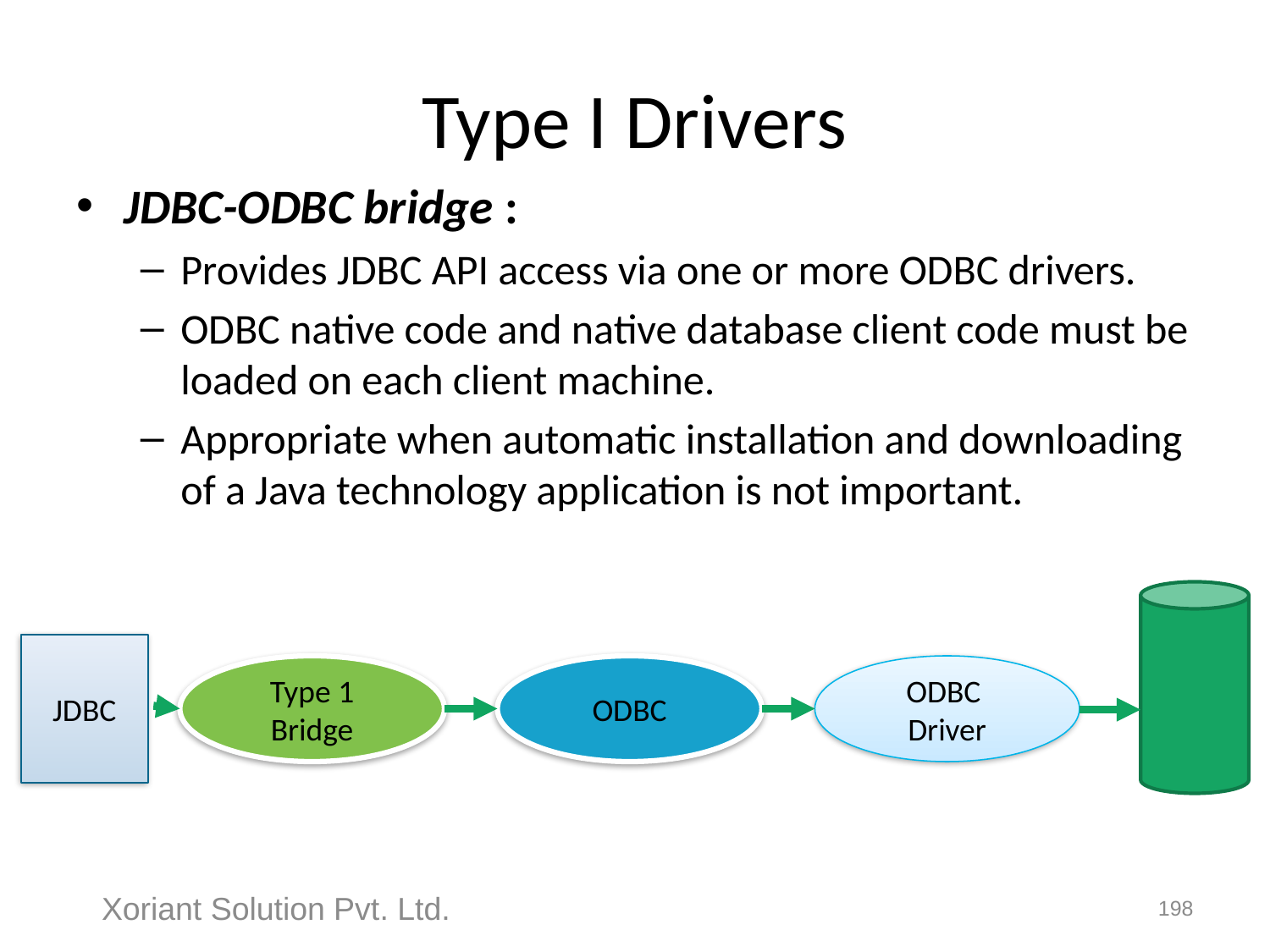

# Type I Drivers
JDBC-ODBC bridge :
Provides JDBC API access via one or more ODBC drivers.
ODBC native code and native database client code must be loaded on each client machine.
Appropriate when automatic installation and downloading of a Java technology application is not important.

JDBC
Type 1 Bridge
ODBC
ODBC
Driver
Xoriant Solution Pvt. Ltd.
198